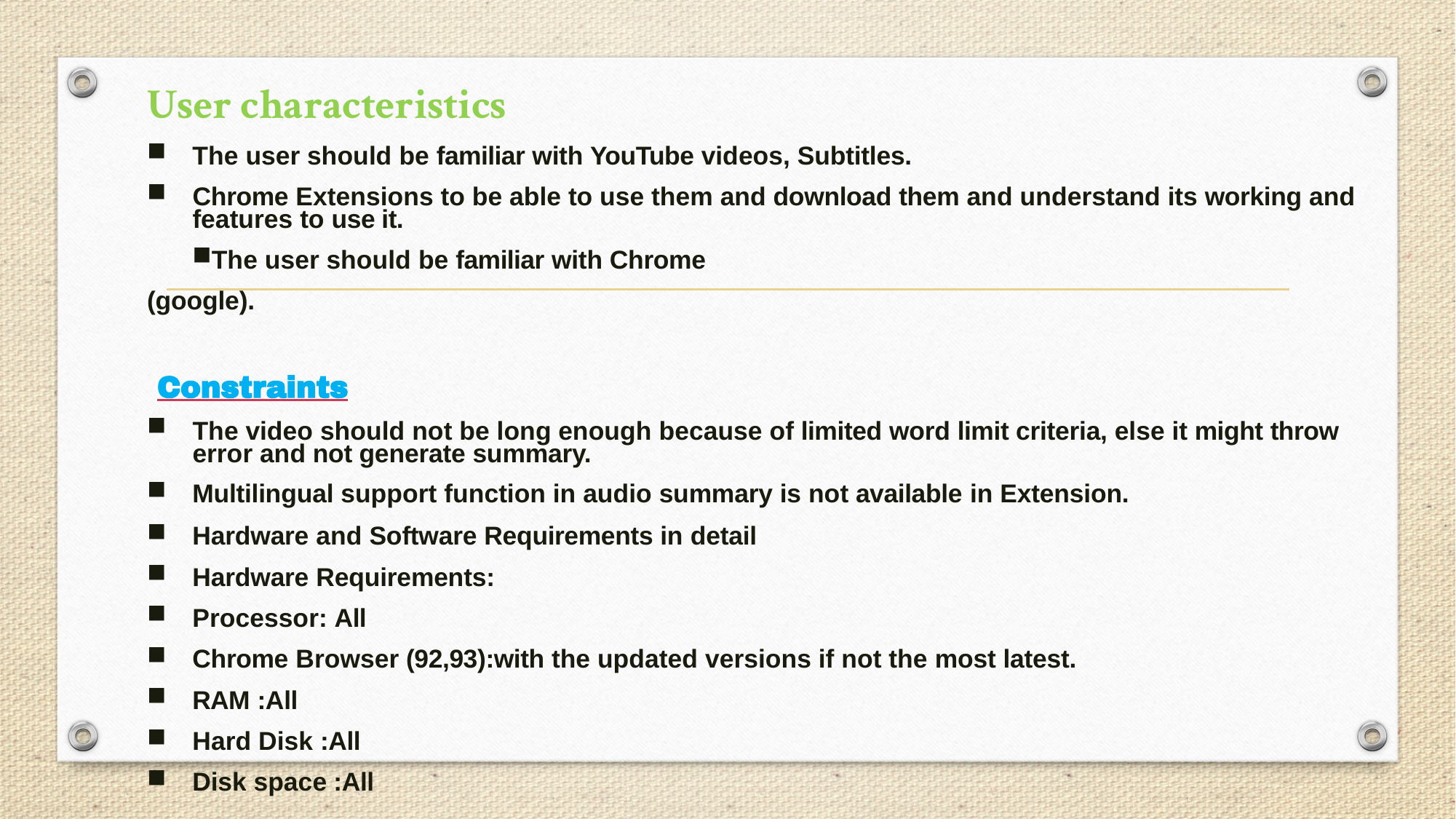

# User characteristics
The user should be familiar with YouTube videos, Subtitles.
Chrome Extensions to be able to use them and download them and understand its working and features to use it.
The user should be familiar with Chrome (google).

 Constraints
The video should not be long enough because of limited word limit criteria, else it might throw error and not generate summary.
Multilingual support function in audio summary is not available in Extension.
Hardware and Software Requirements in detail
Hardware Requirements:
Processor: All
Chrome Browser (92,93):with the updated versions if not the most latest.
RAM :All
Hard Disk :All
Disk space :All